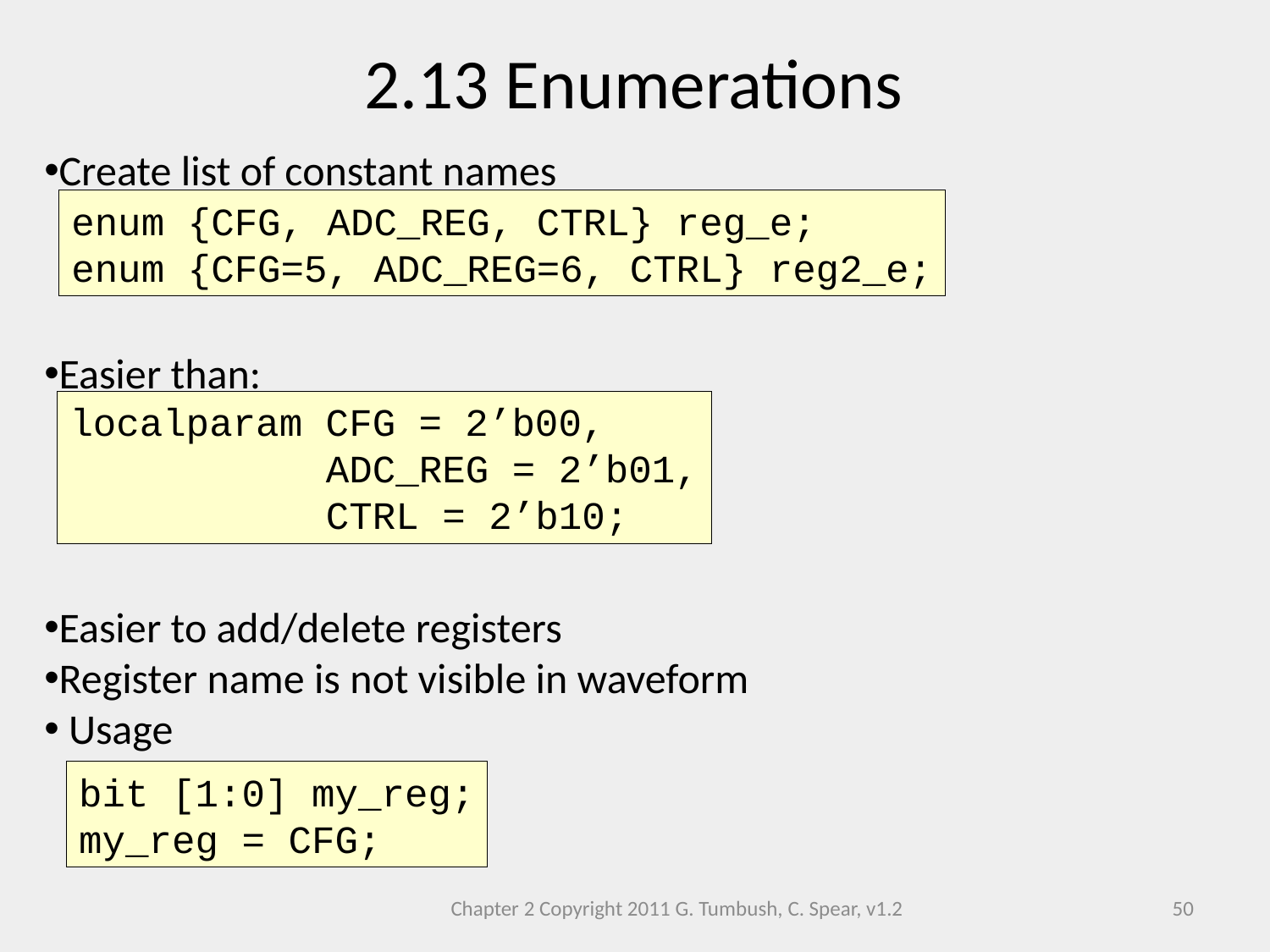

2.13 Enumerations
Create list of constant names

Easier than:

Easier to add/delete registers
Register name is not visible in waveform
 Usage
enum {CFG, ADC_REG, CTRL} reg_e;
enum {CFG=5, ADC_REG=6, CTRL} reg2_e;
localparam CFG = 2’b00,
           ADC_REG = 2’b01,
           CTRL = 2’b10;
bit [1:0] my_reg;
my_reg = CFG;
Chapter 2 Copyright 2011 G. Tumbush, C. Spear, v1.2
50